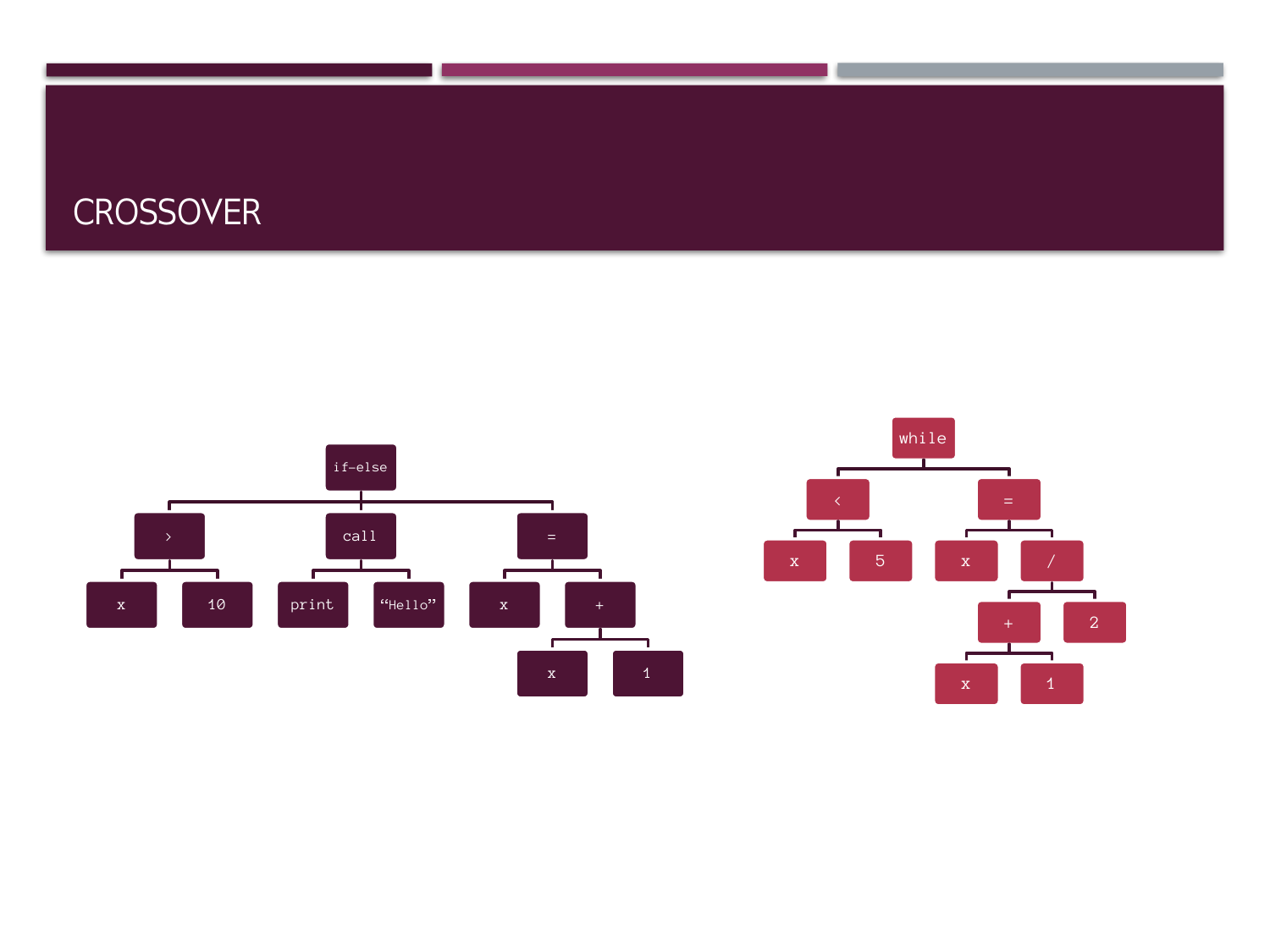

# Crossover
while
if-else

<
=

>
call
=

x
5
x
/

+
2

x
1

x
10
print
“Hello”
x
+

x
1